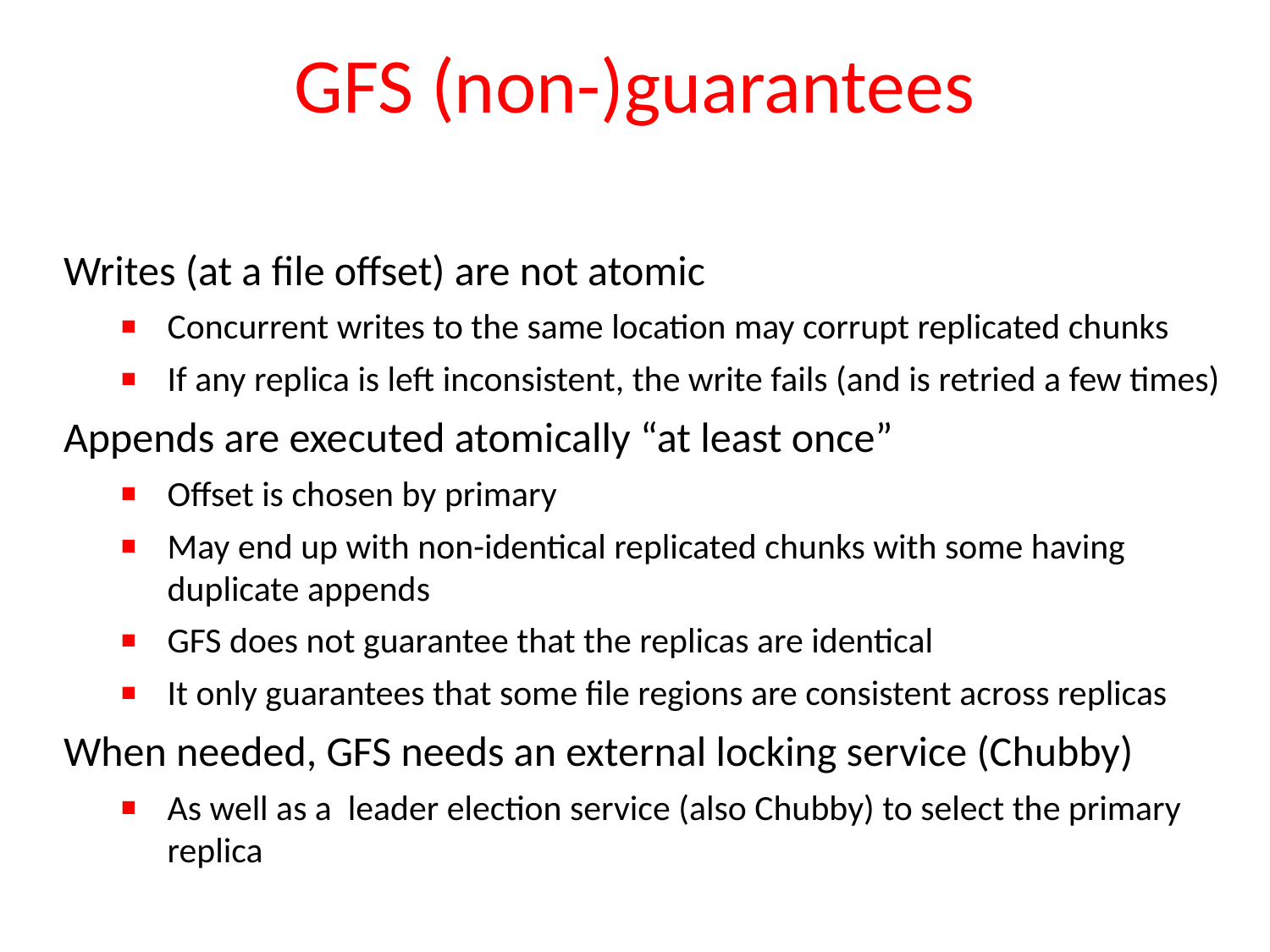

# GFS (non-)guarantees
Writes (at a file offset) are not atomic
Concurrent writes to the same location may corrupt replicated chunks
If any replica is left inconsistent, the write fails (and is retried a few times)
Appends are executed atomically “at least once”
Offset is chosen by primary
May end up with non-identical replicated chunks with some having duplicate appends
GFS does not guarantee that the replicas are identical
It only guarantees that some file regions are consistent across replicas
When needed, GFS needs an external locking service (Chubby)
As well as a  leader election service (also Chubby) to select the primary replica